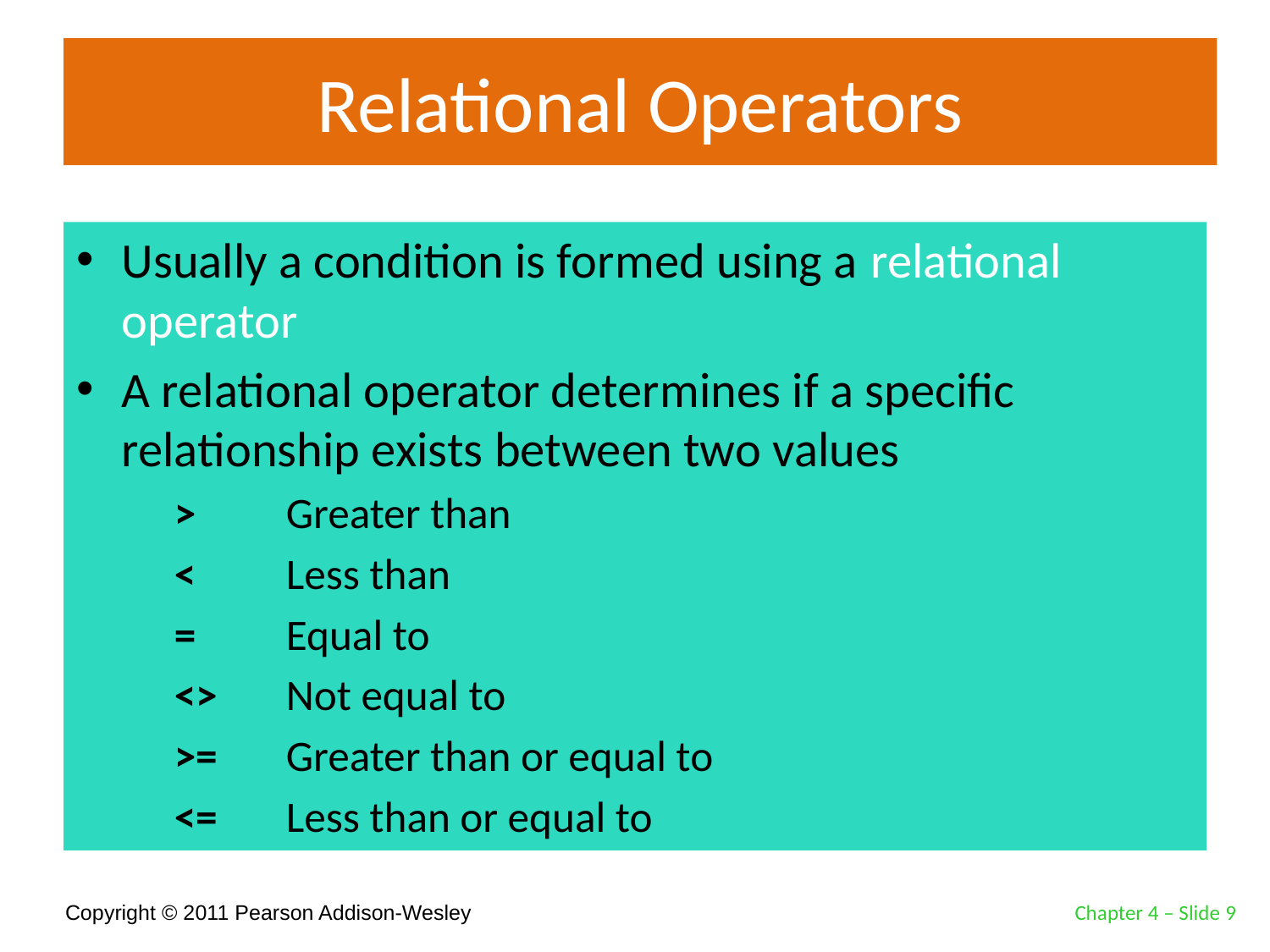

# Relational Operators
Usually a condition is formed using a relational operator
A relational operator determines if a specific relationship exists between two values
	>		Greater than
 	<		Less than
 	=		Equal to
 	<>	Not equal to
 	>=	Greater than or equal to
 	<=	Less than or equal to

Chapter 4 – Slide 9